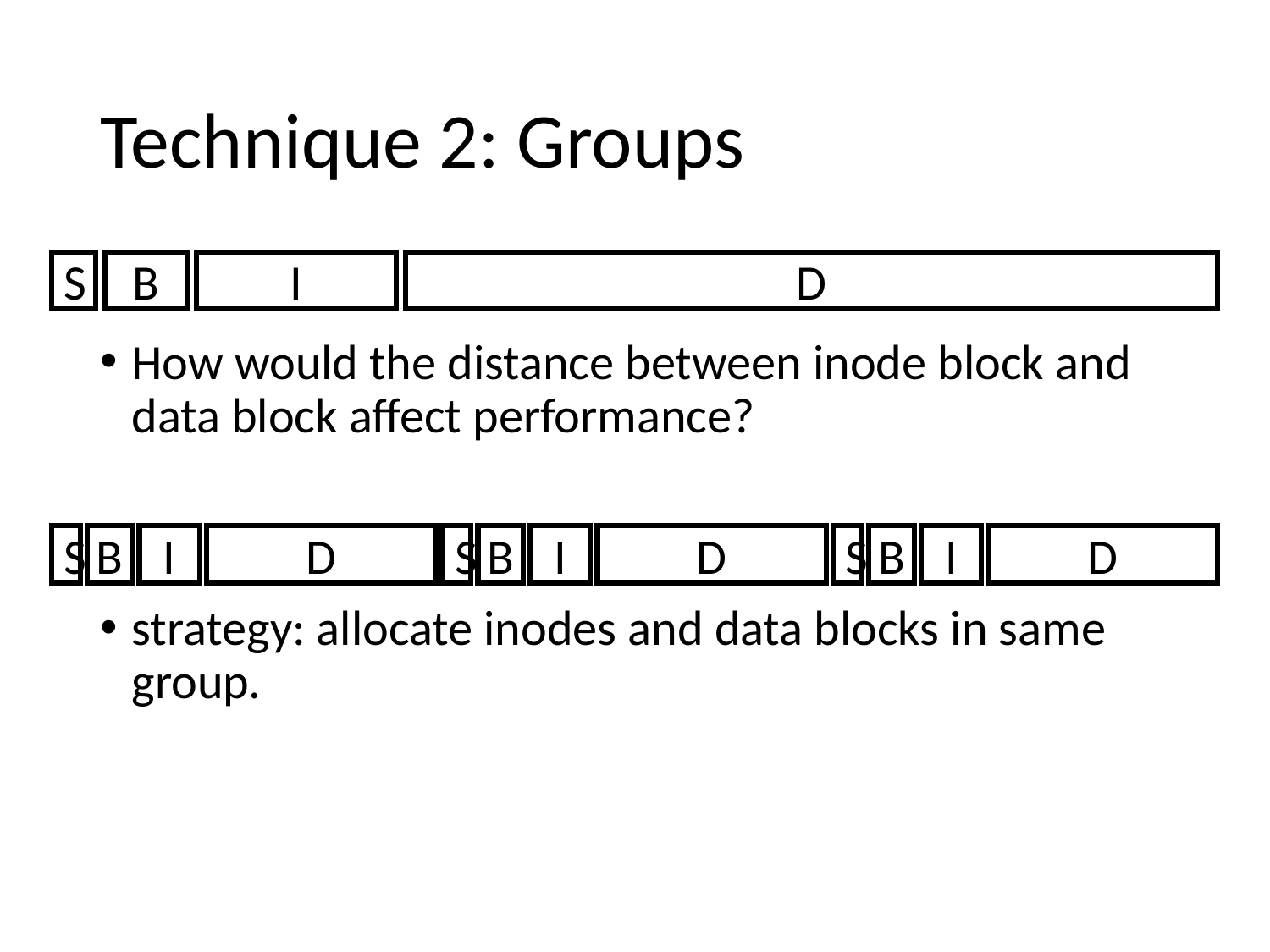

# Technique 2: Groups
S
B
I
D

How would the distance between inode block and data block affect performance?

strategy: allocate inodes and data blocks in same group.
B
I
D
B
I
D
B
I
D
S
S
S